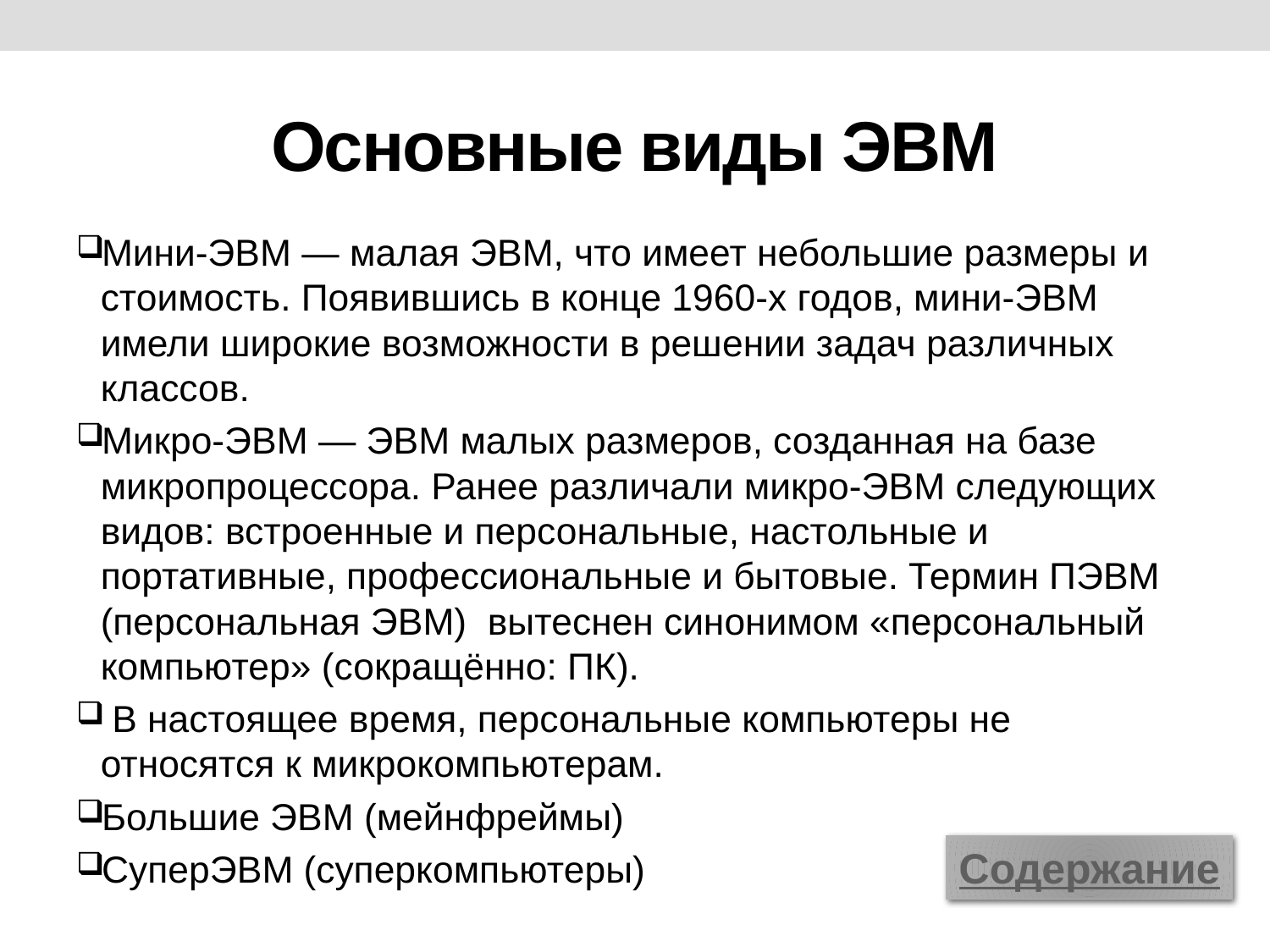

# Основные виды ЭВМ
Мини-ЭВМ — малая ЭВМ, что имеет небольшие размеры и стоимость. Появившись в конце 1960-х годов, мини-ЭВМ имели широкие возможности в решении задач различных классов.
Микро-ЭВМ — ЭВМ малых размеров, созданная на базе микропроцессора. Ранее различали микро-ЭВМ следующих видов: встроенные и персональные, настольные и портативные, профессиональные и бытовые. Термин ПЭВМ (персональная ЭВМ)  вытеснен синонимом «персональный компьютер» (сокращённо: ПК).
 В настоящее время, персональные компьютеры не относятся к микрокомпьютерам.
Большие ЭВМ (мейнфреймы)
СуперЭВМ (суперкомпьютеры)
Содержание